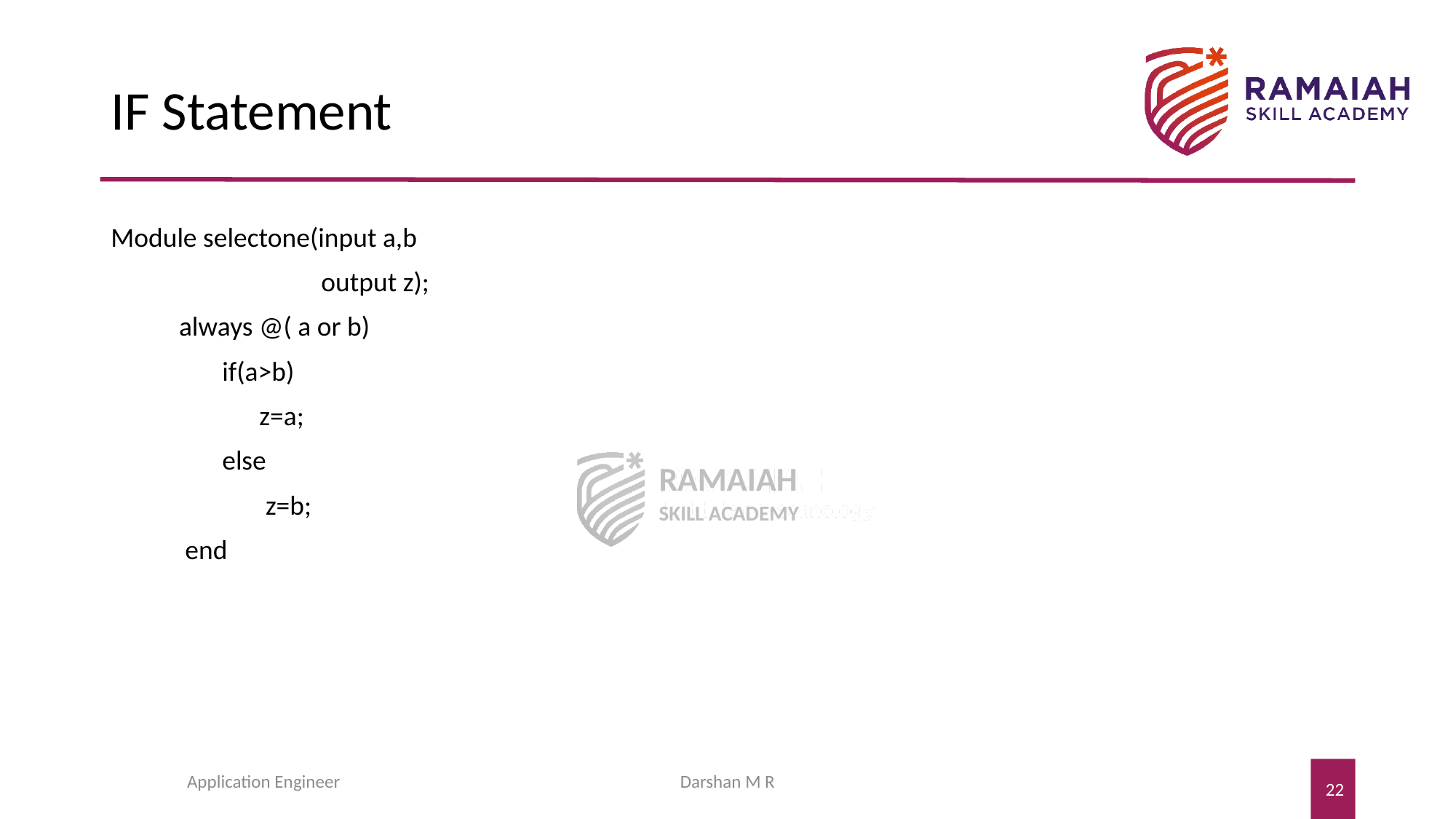

# IF Statement
Module selectone(input a,b
                                  output z);
           always @( a or b)
                  if(a>b)
                        z=a;
                  else
                         z=b;
            end
Application Engineer
Darshan M R